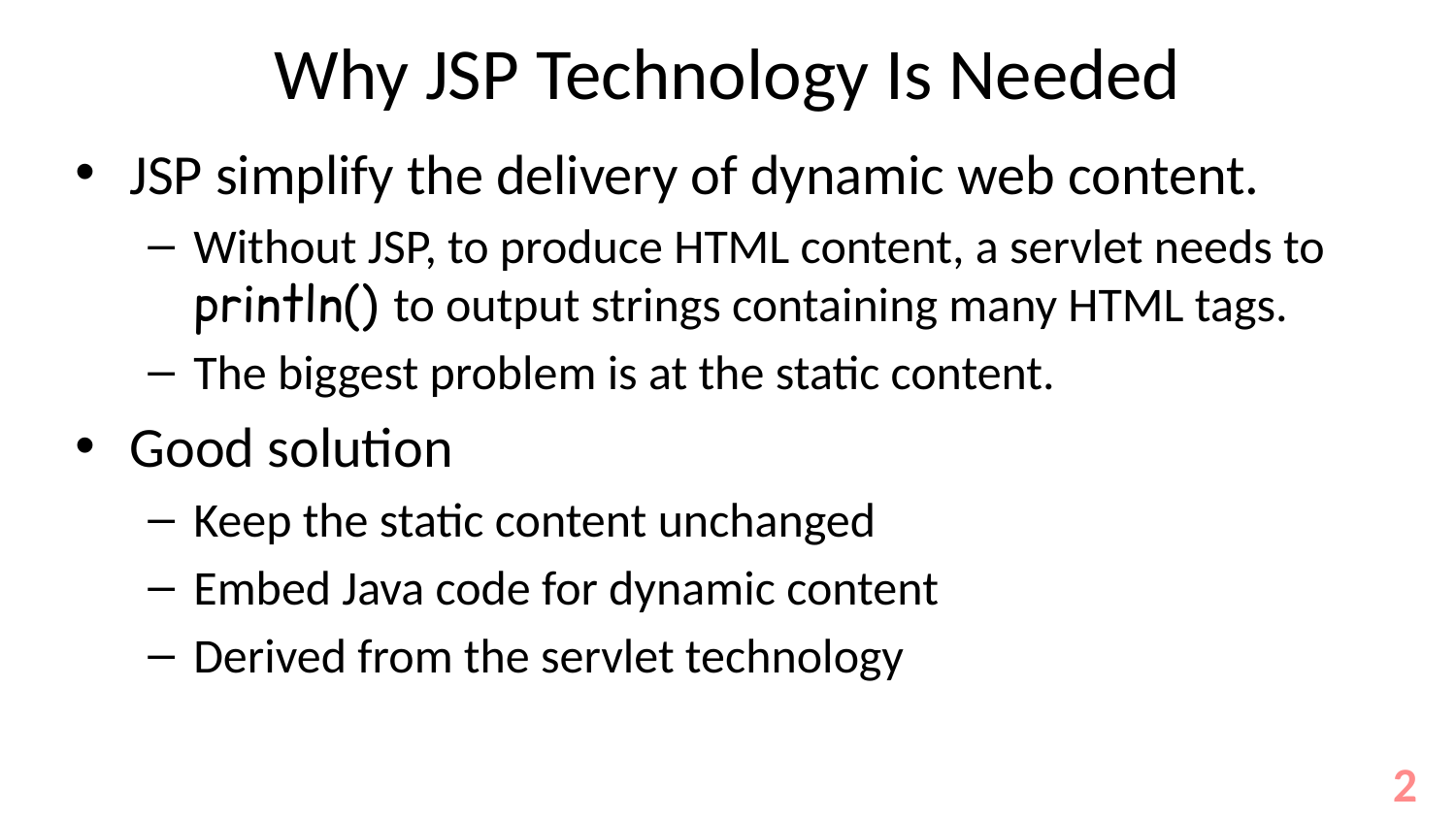

# Why JSP Technology Is Needed
JSP simplify the delivery of dynamic web content.
Without JSP, to produce HTML content, a servlet needs to println() to output strings containing many HTML tags.
The biggest problem is at the static content.
Good solution
Keep the static content unchanged
Embed Java code for dynamic content
Derived from the servlet technology
2